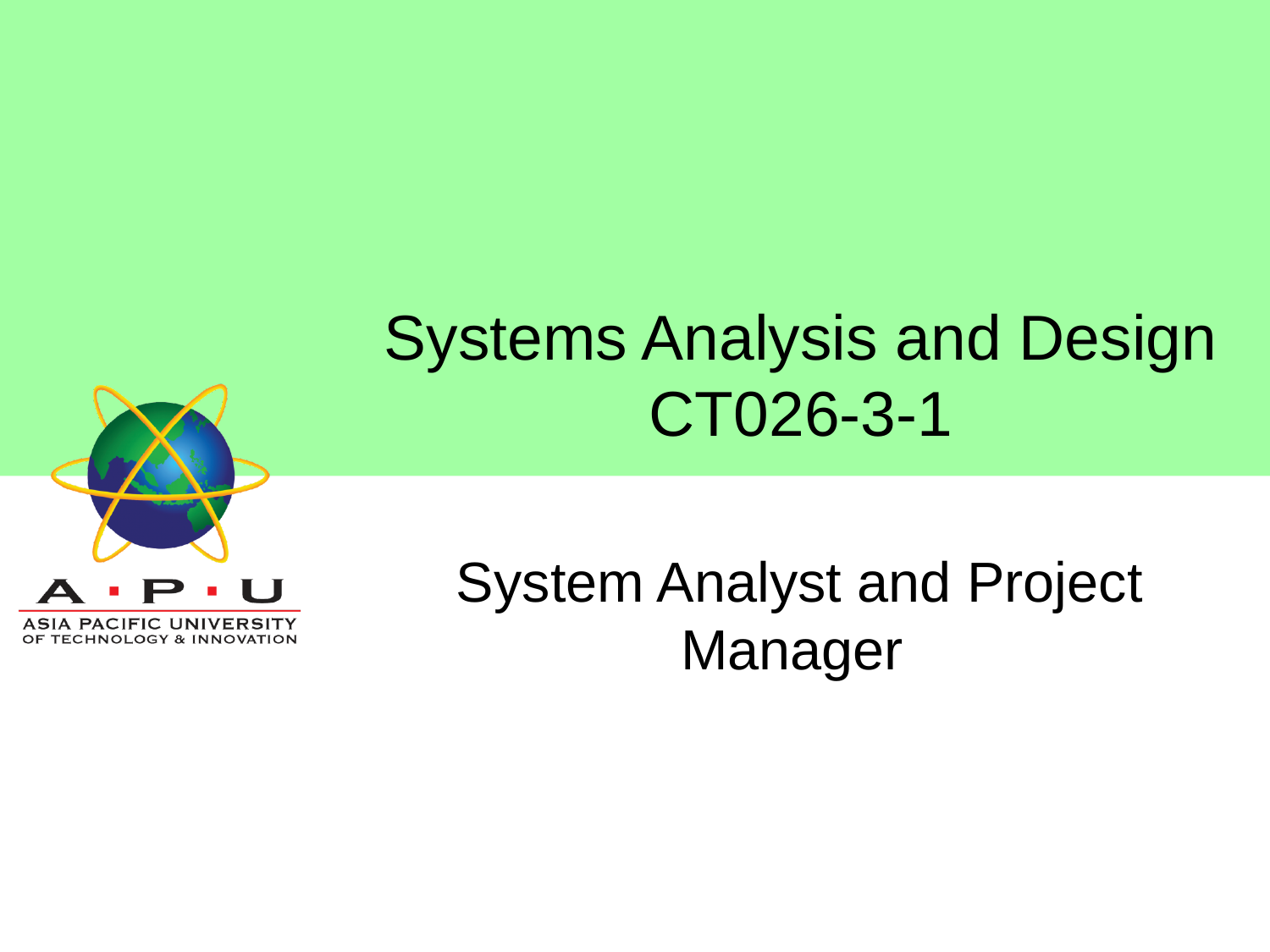

# Systems Analysis and Design CT026-3-1
System Analyst and Project Manager